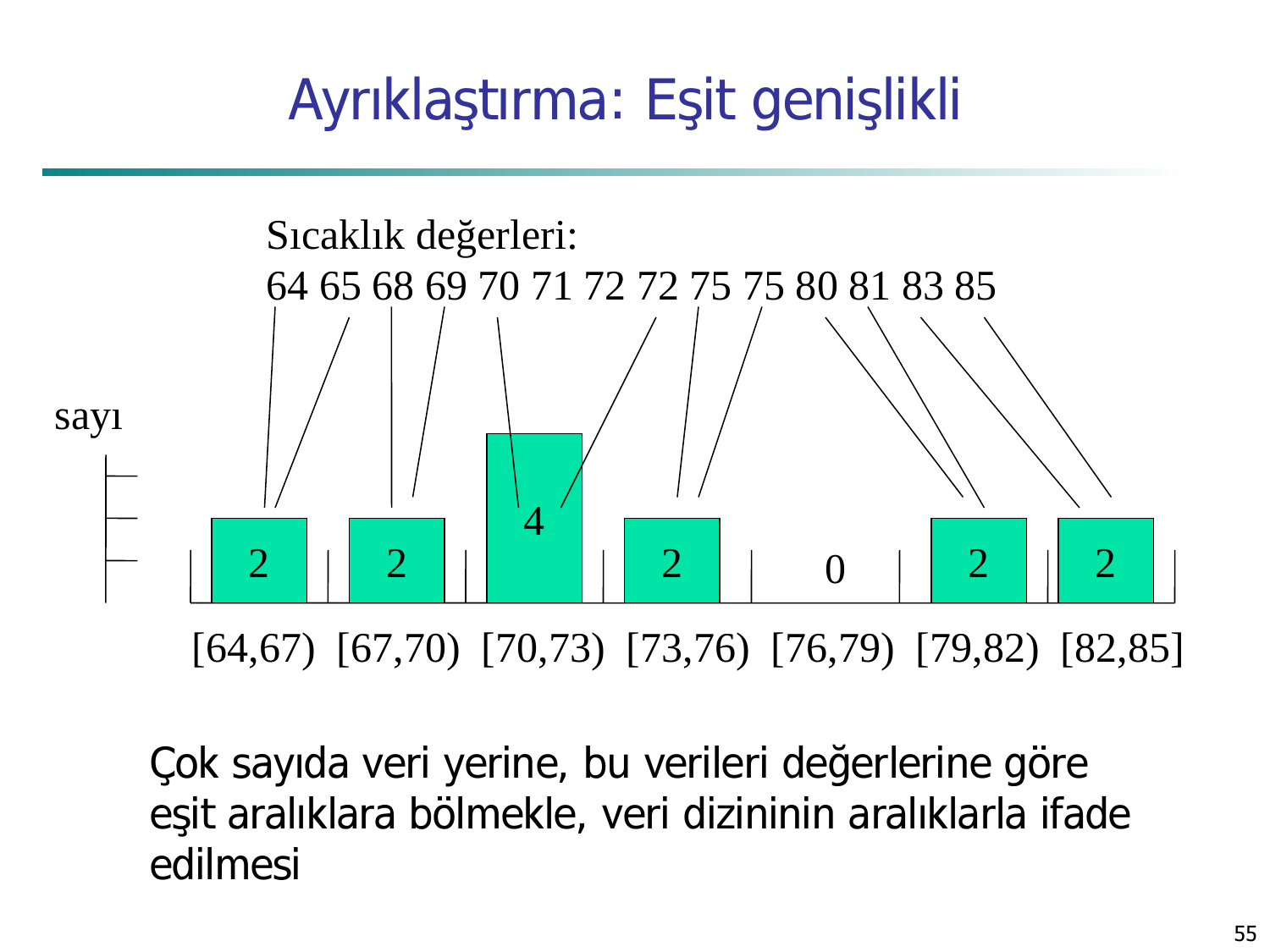

# Ayrıklaştırma: Eşit genişlikli

Sıcaklık değerleri:
64 65 68 69 70 71 72 72 75 75 80 81 83 85

sayı
4

2
2
2
2
2
0

[64,67)  [67,70)  [70,73)  [73,76)  [76,79)  [79,82)  [82,85]
Çok sayıda veri yerine, bu verileri değerlerine göre eşit aralıklara bölmekle, veri dizininin aralıklarla ifade edilmesi
55